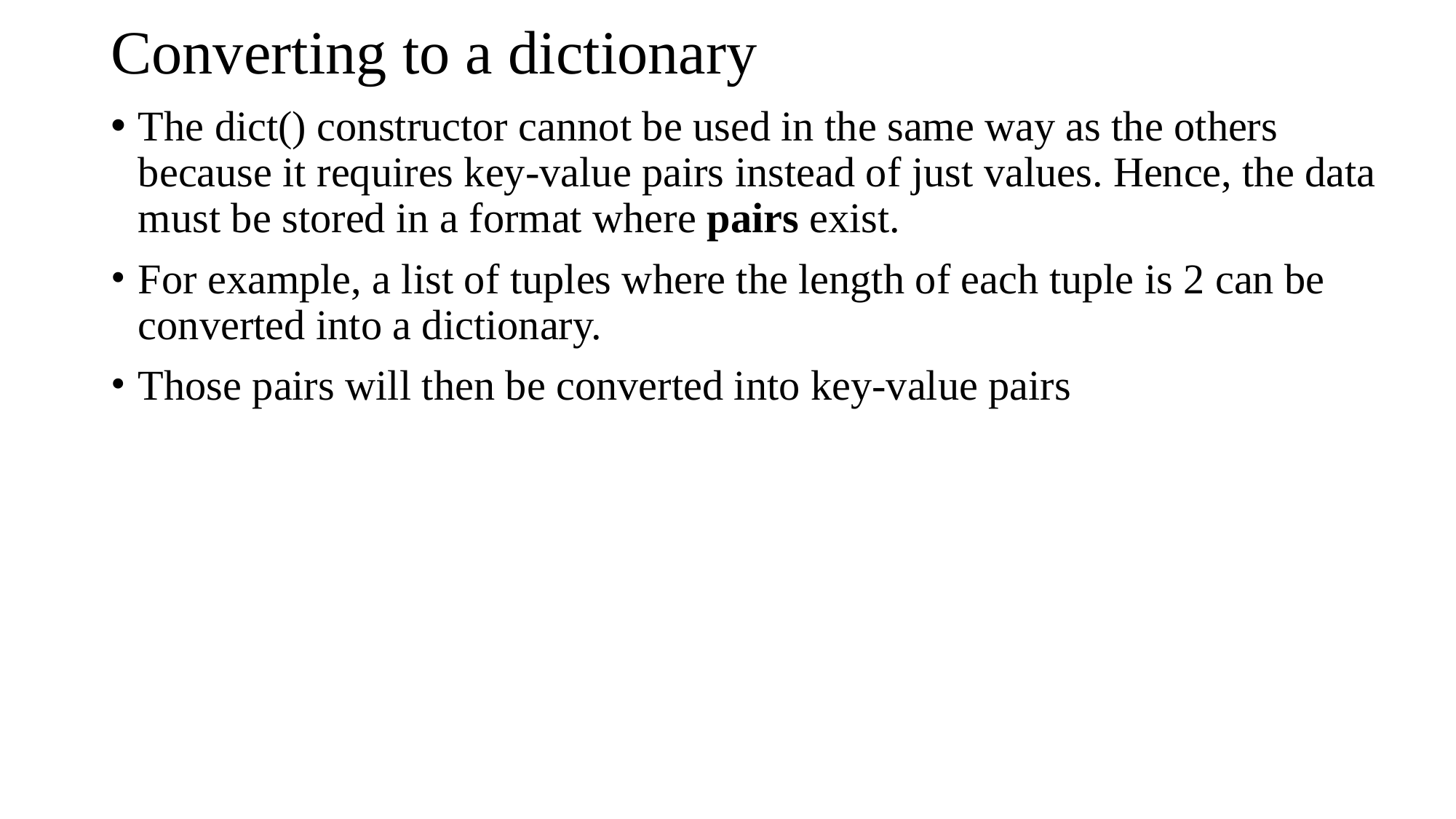

# Converting to a dictionary
The dict() constructor cannot be used in the same way as the others because it requires key-value pairs instead of just values. Hence, the data must be stored in a format where pairs exist.
For example, a list of tuples where the length of each tuple is 2 can be converted into a dictionary.
Those pairs will then be converted into key-value pairs